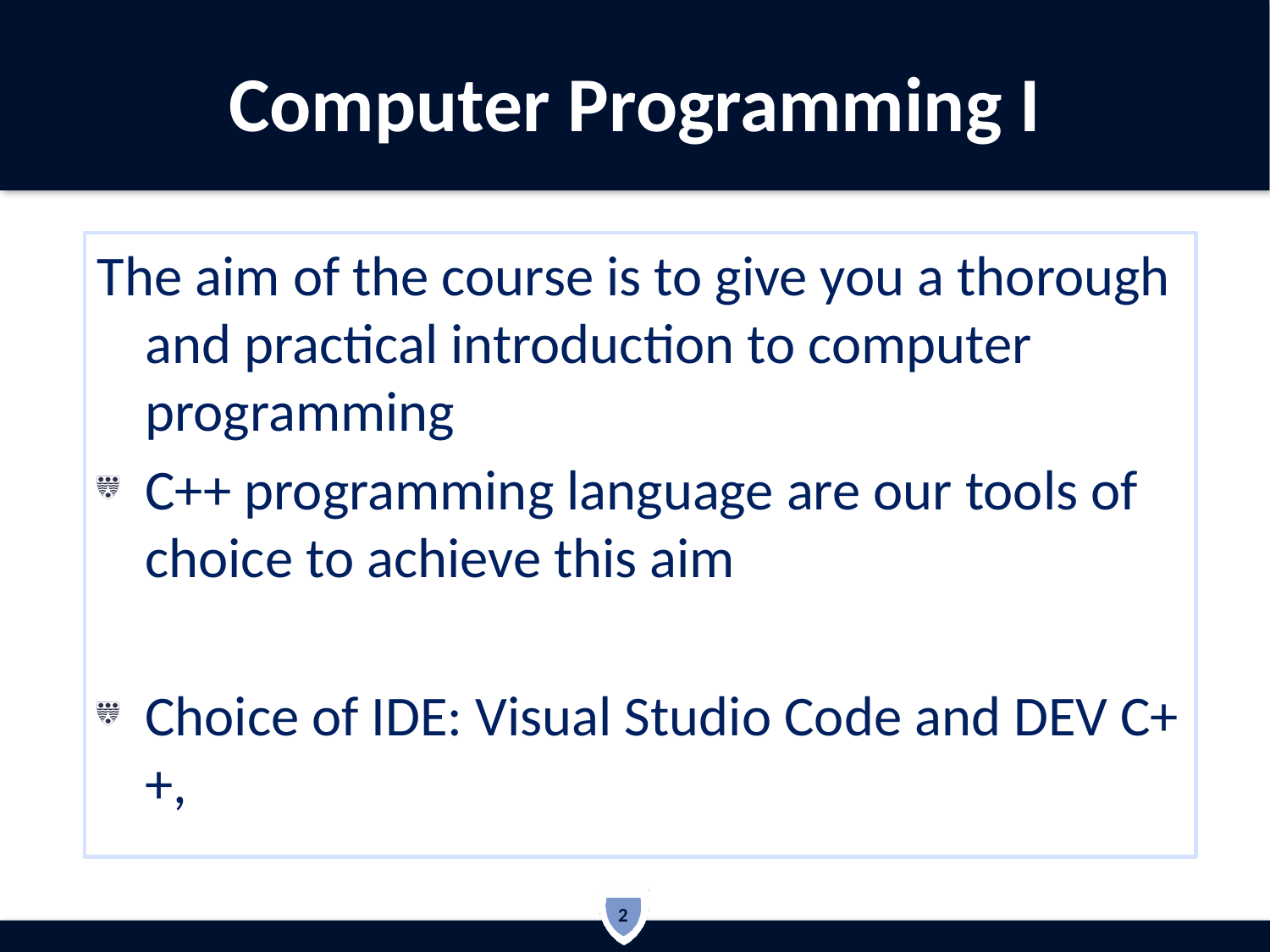

# Computer Programming I

The aim of the course is to give you a thorough and practical introduction to computer programming
C++ programming language are our tools of choice to achieve this aim

Choice of IDE: Visual Studio Code and DEV C++,

2